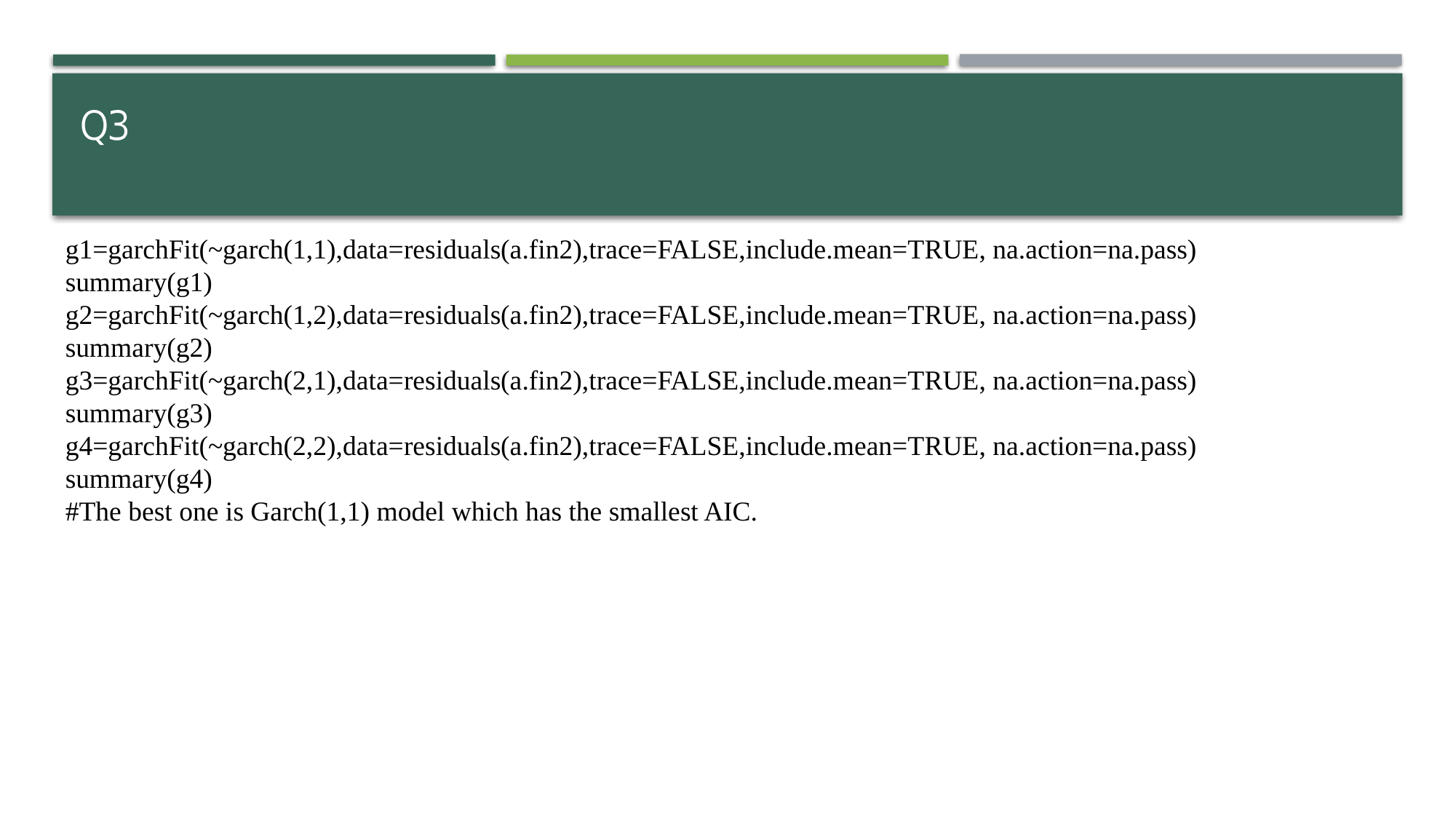

# Q3
g1=garchFit(~garch(1,1),data=residuals(a.fin2),trace=FALSE,include.mean=TRUE, na.action=na.pass)
summary(g1)
g2=garchFit(~garch(1,2),data=residuals(a.fin2),trace=FALSE,include.mean=TRUE, na.action=na.pass)
summary(g2)
g3=garchFit(~garch(2,1),data=residuals(a.fin2),trace=FALSE,include.mean=TRUE, na.action=na.pass)
summary(g3)
g4=garchFit(~garch(2,2),data=residuals(a.fin2),trace=FALSE,include.mean=TRUE, na.action=na.pass)
summary(g4)
#The best one is Garch(1,1) model which has the smallest AIC.